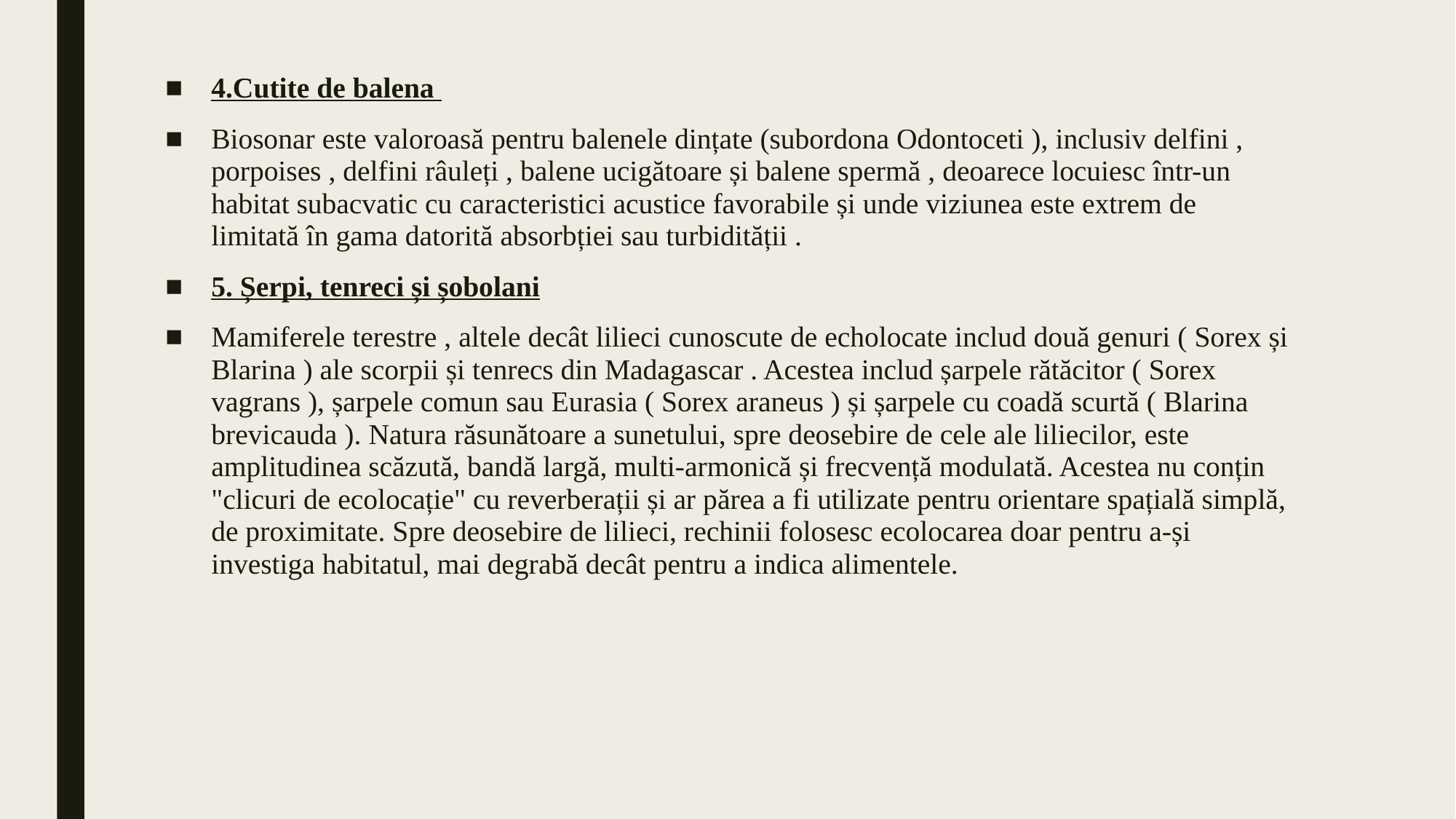

4.Cutite de balena
Biosonar este valoroasă pentru balenele dințate (subordona Odontoceti ), inclusiv delfini , porpoises , delfini râuleți , balene ucigătoare și balene spermă , deoarece locuiesc într-un habitat subacvatic cu caracteristici acustice favorabile și unde viziunea este extrem de limitată în gama datorită absorbției sau turbidității .
5. Șerpi, tenreci și șobolani
Mamiferele terestre , altele decât lilieci cunoscute de echolocate includ două genuri ( Sorex și Blarina ) ale scorpii și tenrecs din Madagascar . Acestea includ șarpele rătăcitor ( Sorex vagrans ), șarpele comun sau Eurasia ( Sorex araneus ) și șarpele cu coadă scurtă ( Blarina brevicauda ). Natura răsunătoare a sunetului, spre deosebire de cele ale liliecilor, este amplitudinea scăzută, bandă largă, multi-armonică și frecvență modulată. Acestea nu conțin "clicuri de ecolocație" cu reverberații și ar părea a fi utilizate pentru orientare spațială simplă, de proximitate. Spre deosebire de lilieci, rechinii folosesc ecolocarea doar pentru a-și investiga habitatul, mai degrabă decât pentru a indica alimentele.